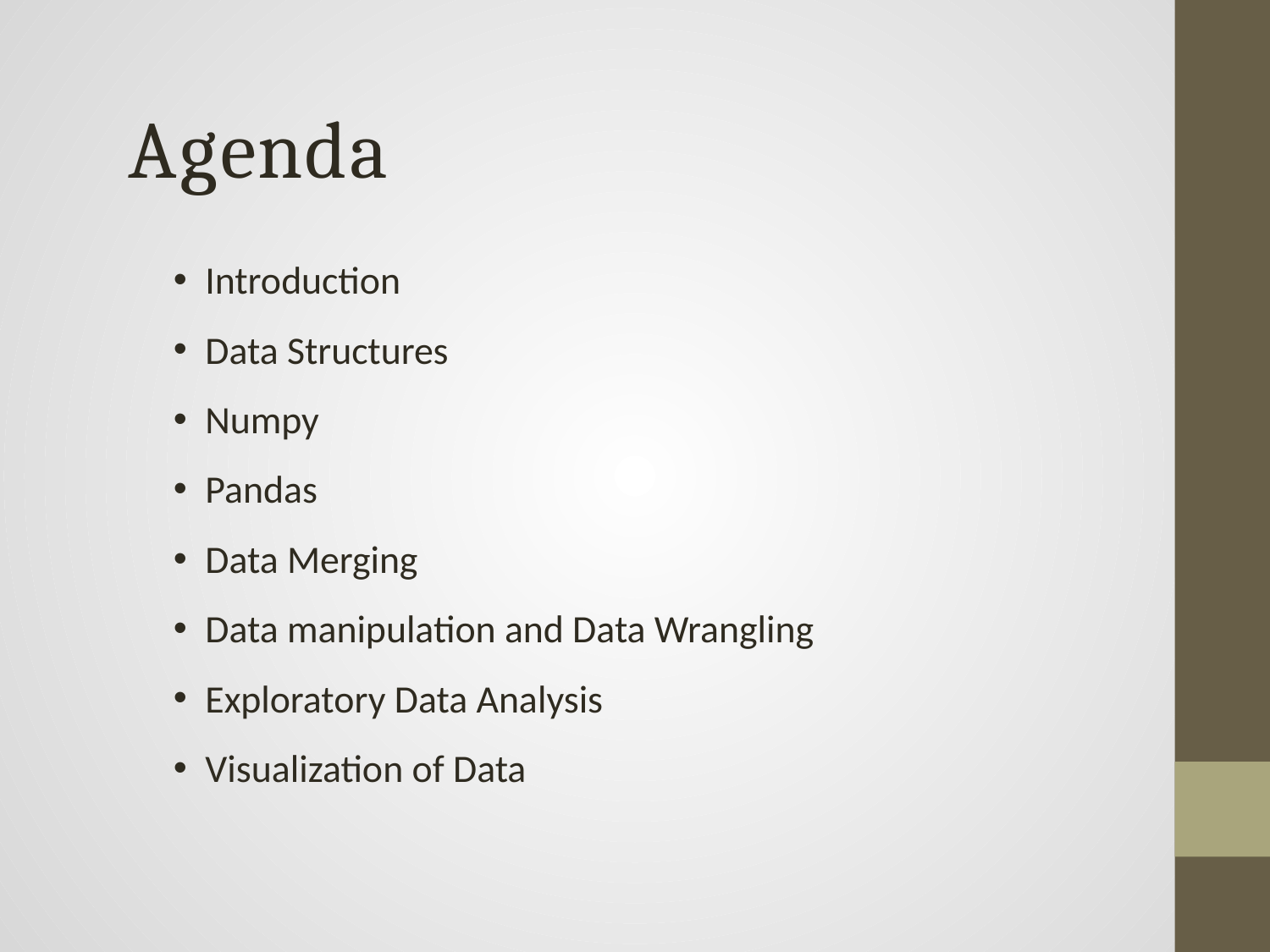

# Agenda
Introduction
Data Structures
Numpy
Pandas
Data Merging
Data manipulation and Data Wrangling
Exploratory Data Analysis
Visualization of Data